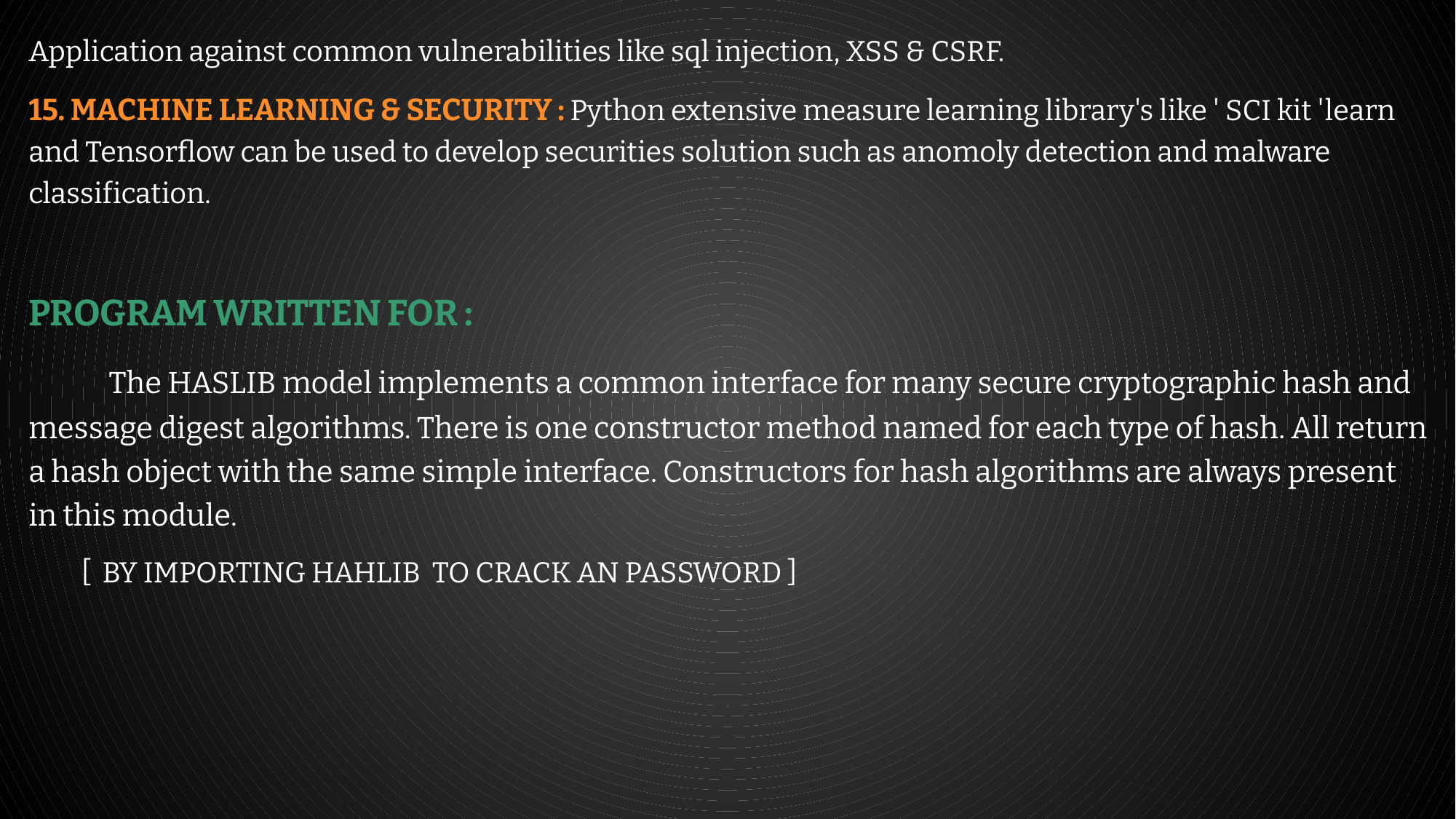

Application against common vulnerabilities like sql injection, XSS & CSRF.
15. MACHINE LEARNING & SECURITY : Python extensive measure learning library's like ' SCI kit 'learn and Tensorflow can be used to develop securities solution such as anomoly detection and malware classification.

PROGRAM WRITTEN FOR :
           The HASLIB model implements a common interface for many secure cryptographic hash and message digest algorithms. There is one constructor method named for each type of hash. All return a hash object with the same simple interface. Constructors for hash algorithms are always present in this module.
         [  BY IMPORTING HAHLIB  TO CRACK AN PASSWORD ]